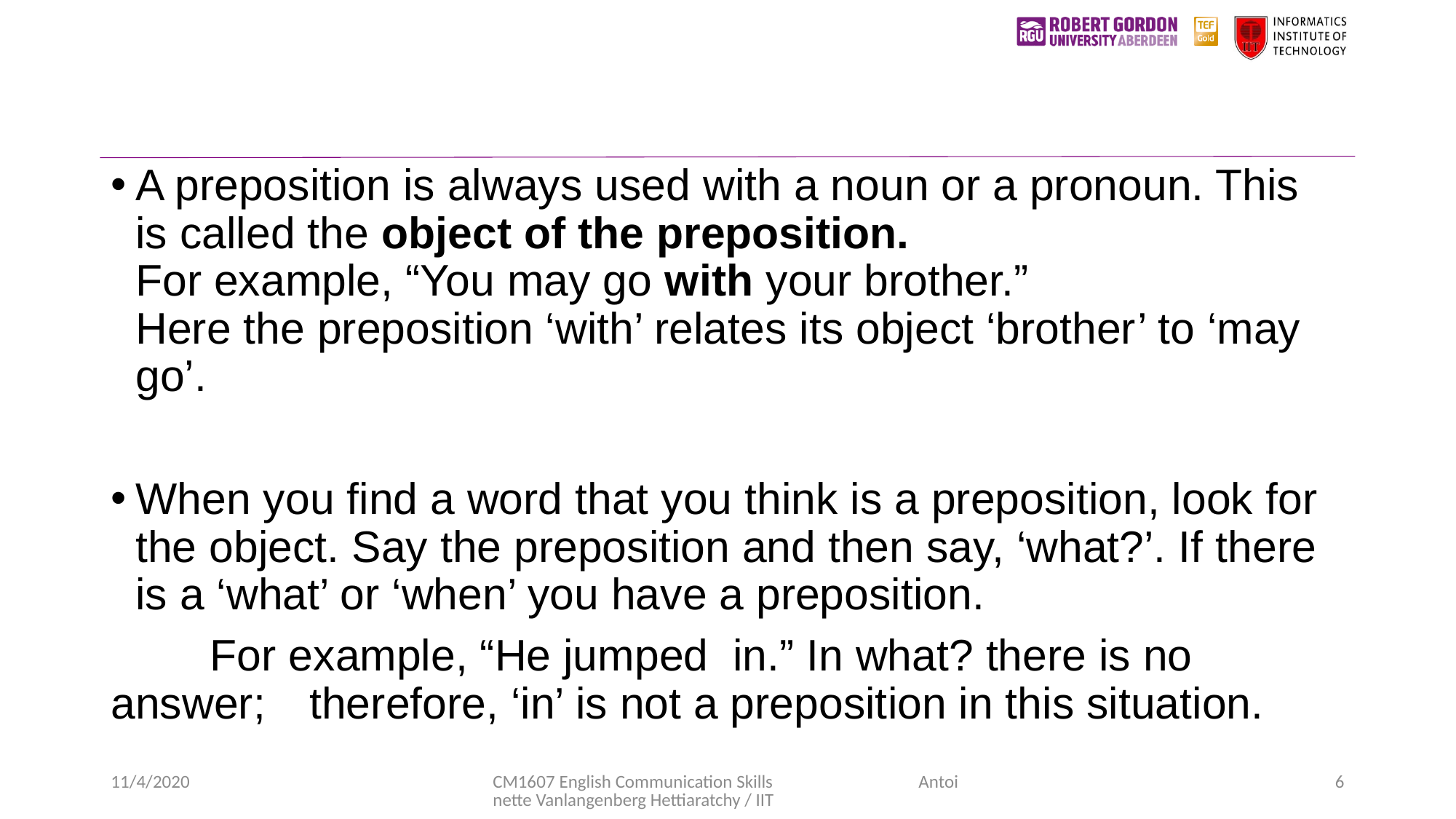

A preposition is always used with a noun or a pronoun. This is called the object of the preposition.
For example, “You may go with your brother.”
Here the preposition ‘with’ relates its object ‘brother’ to ‘may go’.

When you find a word that you think is a preposition, look for the object. Say the preposition and then say, ‘what?’. If there is a ‘what’ or ‘when’ you have a preposition.
	For example, “He jumped  in.” In what? there is no answer; 	therefore, ‘in’ is not a preposition in this situation.

11/4/2020
CM1607 English Communication Skills                                   Antoinette Vanlangenberg Hettiaratchy / IIT
6